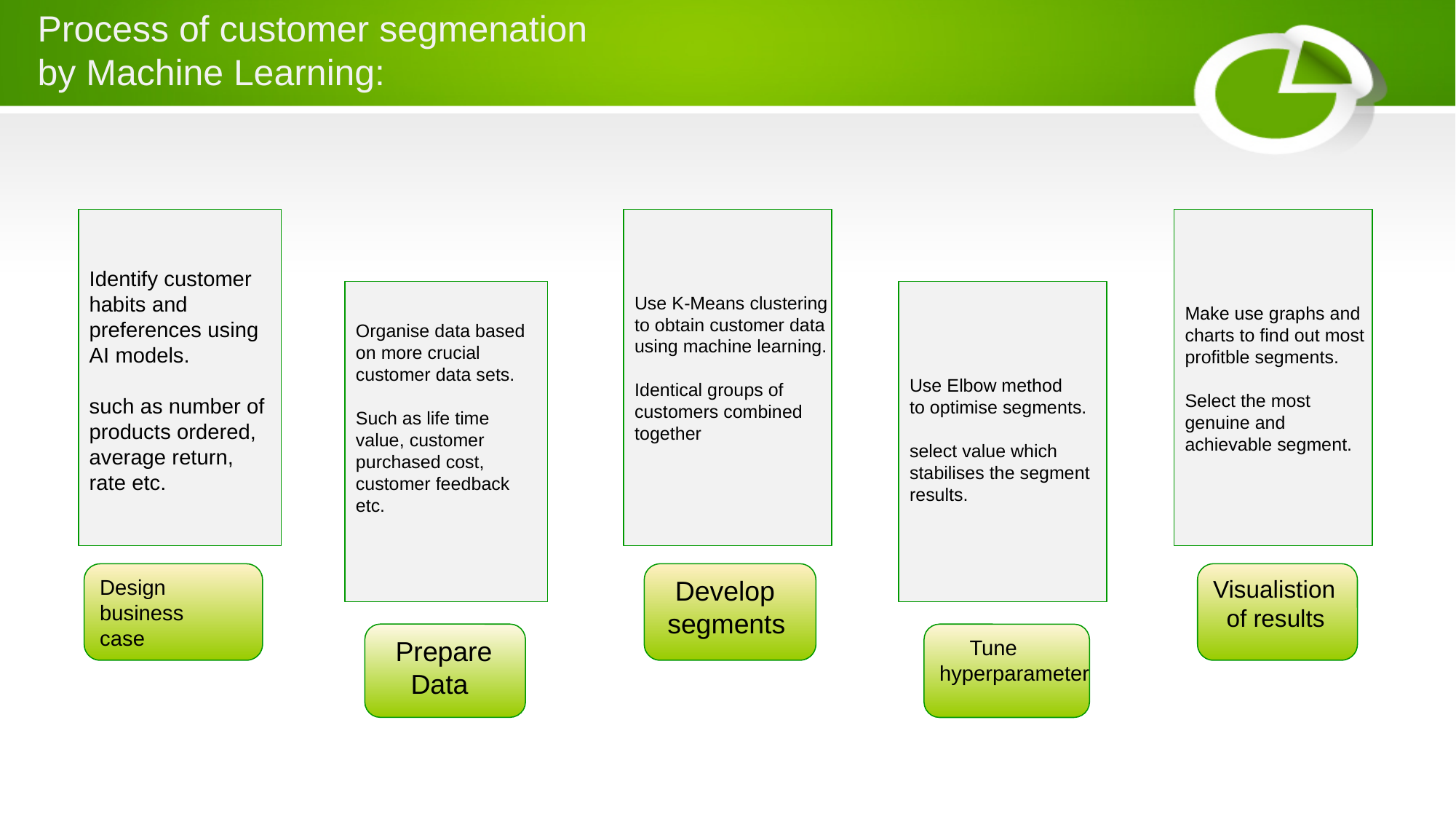

Process of customer segmenation by Machine Learning:
#

Identify customer
habits and
preferences using
AI models.

such as number of
products ordered,
average return,
rate etc.

Use K-Means clustering
to obtain customer data
using machine learning.

Identical groups of
customers combined
together

Make use graphs and
charts to find out most
profitble segments.

Select the most
genuine and
achievable segment.

Organise data based
on more crucial
customer data sets.

Such as life time
value, customer
purchased cost,
customer feedback
etc.

Use Elbow method
to optimise segments.

select value which
stabilises the segment
results.
  Develop
 segments
Visualistion
  of results
Design
business
case
  Prepare
    Data
     Tune
hyperparameter